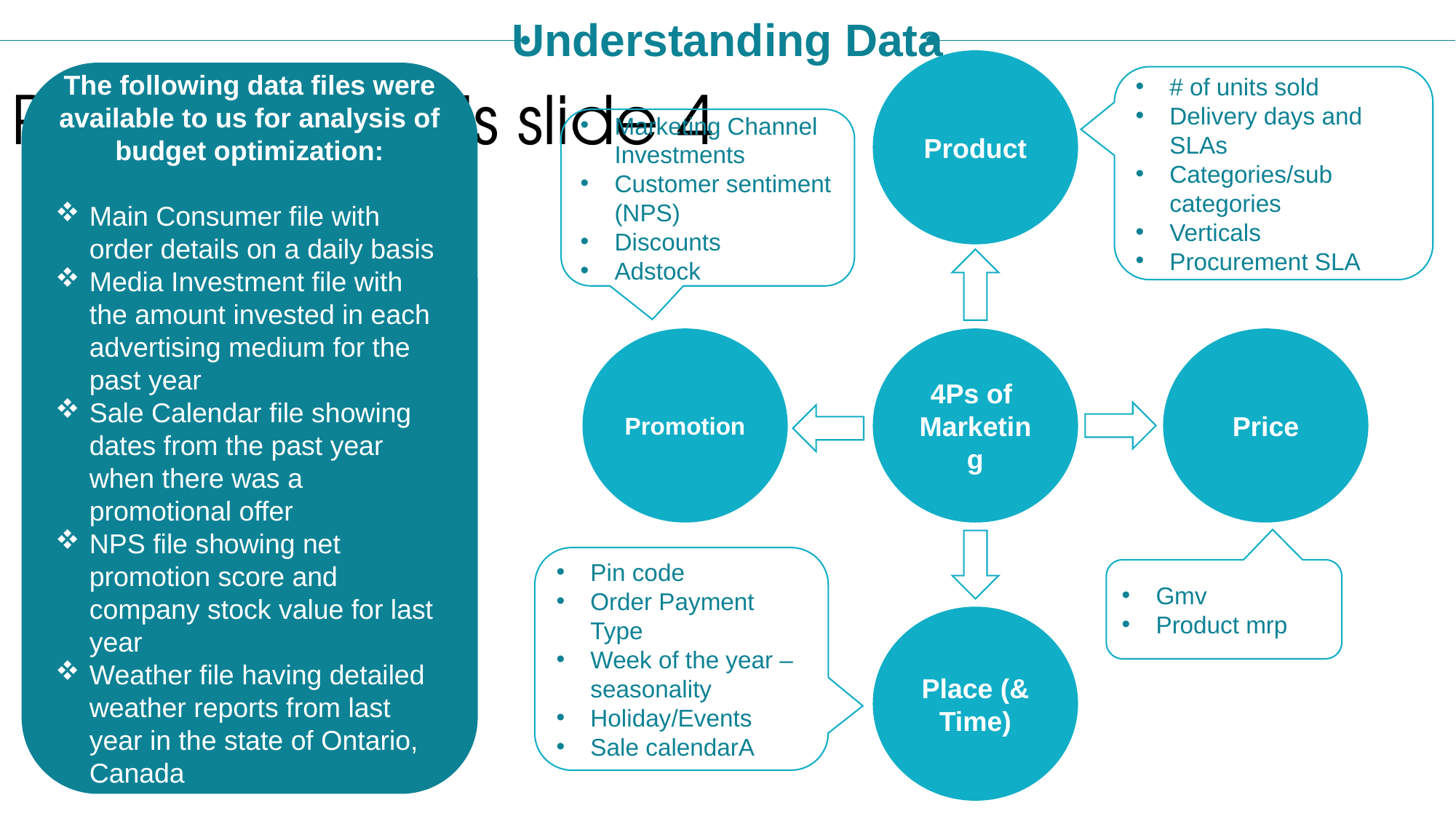

Understanding Data
Project analysis slide 4
Product
The following data files were available to us for analysis of budget optimization:

Main Consumer file with order details on a daily basis
Media Investment file with the amount invested in each advertising medium for the past year
Sale Calendar file showing dates from the past year when there was a promotional offer
NPS file showing net promotion score and company stock value for last year
Weather file having detailed weather reports from last year in the state of Ontario, Canada
# of units sold
Delivery days and SLAs
Categories/sub categories
Verticals
Procurement SLA
Marketing Channel Investments
Customer sentiment (NPS)
Discounts
Adstock

4Ps of
Marketing
Price
Promotion

Pin code
Order Payment Type
Week of the year – seasonality
Holiday/Events
Sale calendarA
Gmv
Product mrp
Place (& Time)